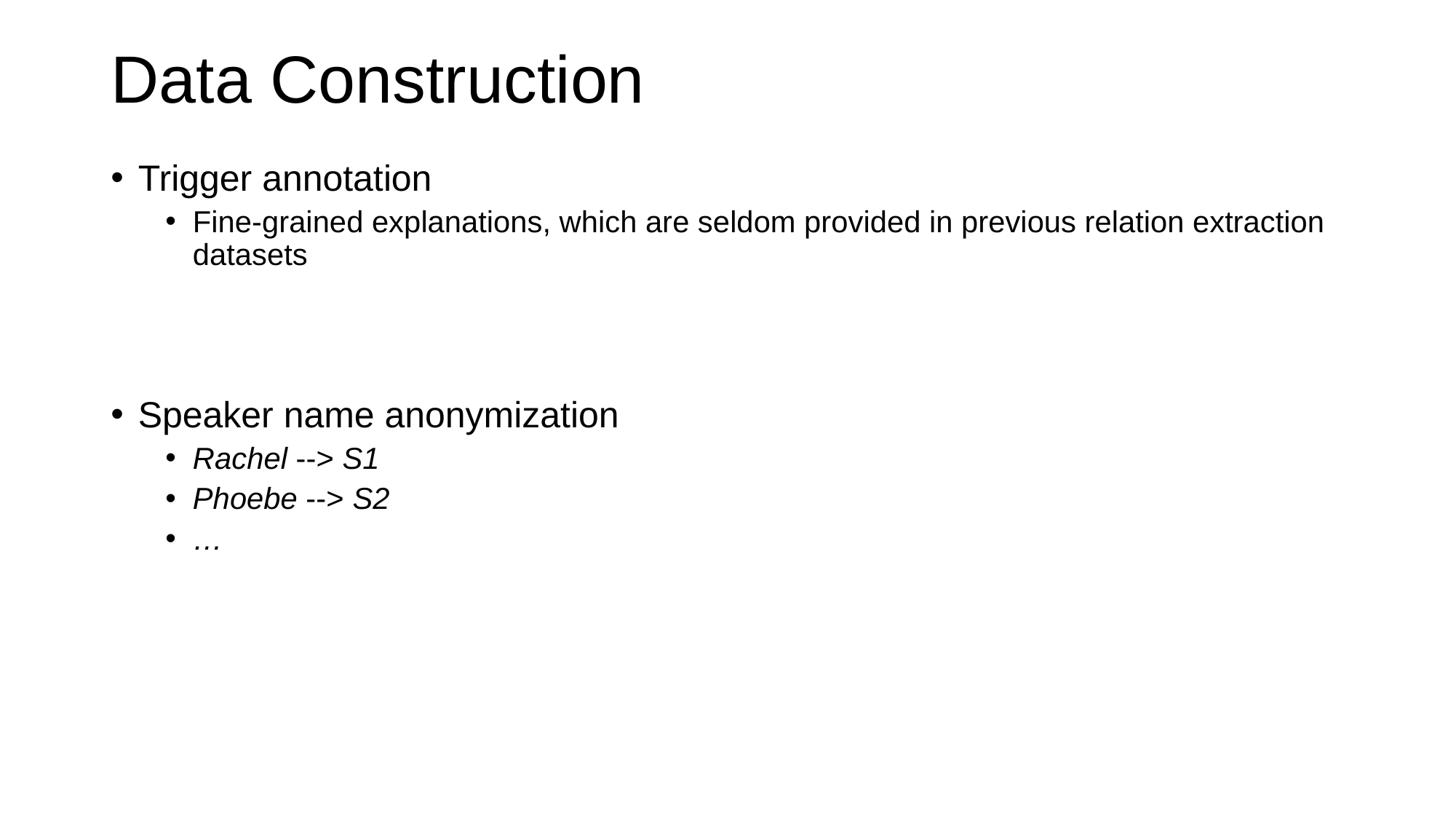

# Data Construction
Trigger annotation
Fine-grained explanations, which are seldom provided in previous relation extraction datasets

Speaker name anonymization
Rachel --> S1
Phoebe --> S2
…